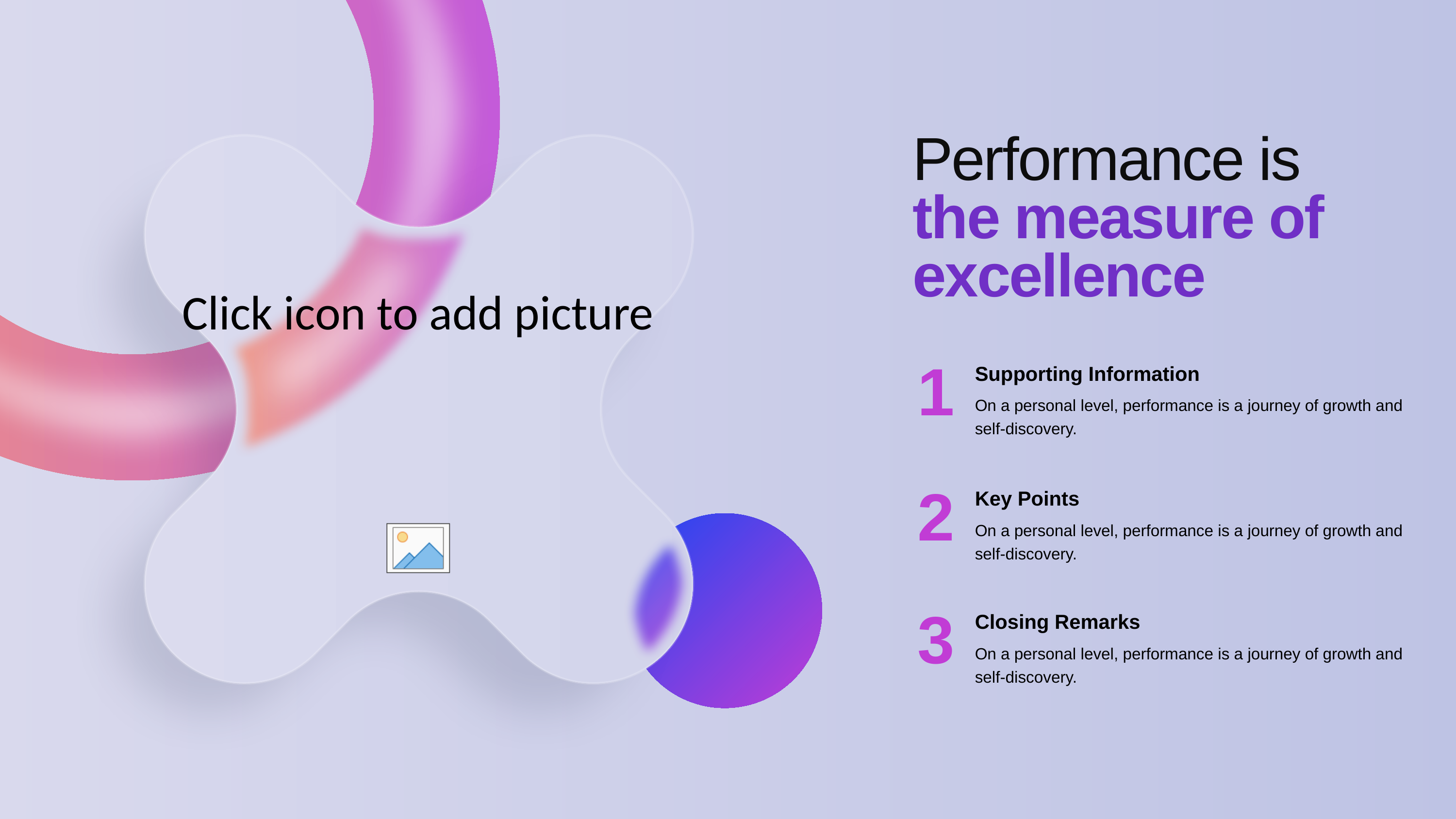

Performance is the measure of excellence

1
Supporting Information
On a personal level, performance is a journey of growth and self-discovery.
2
Key Points
On a personal level, performance is a journey of growth and self-discovery.

3
Closing Remarks
On a personal level, performance is a journey of growth and self-discovery.